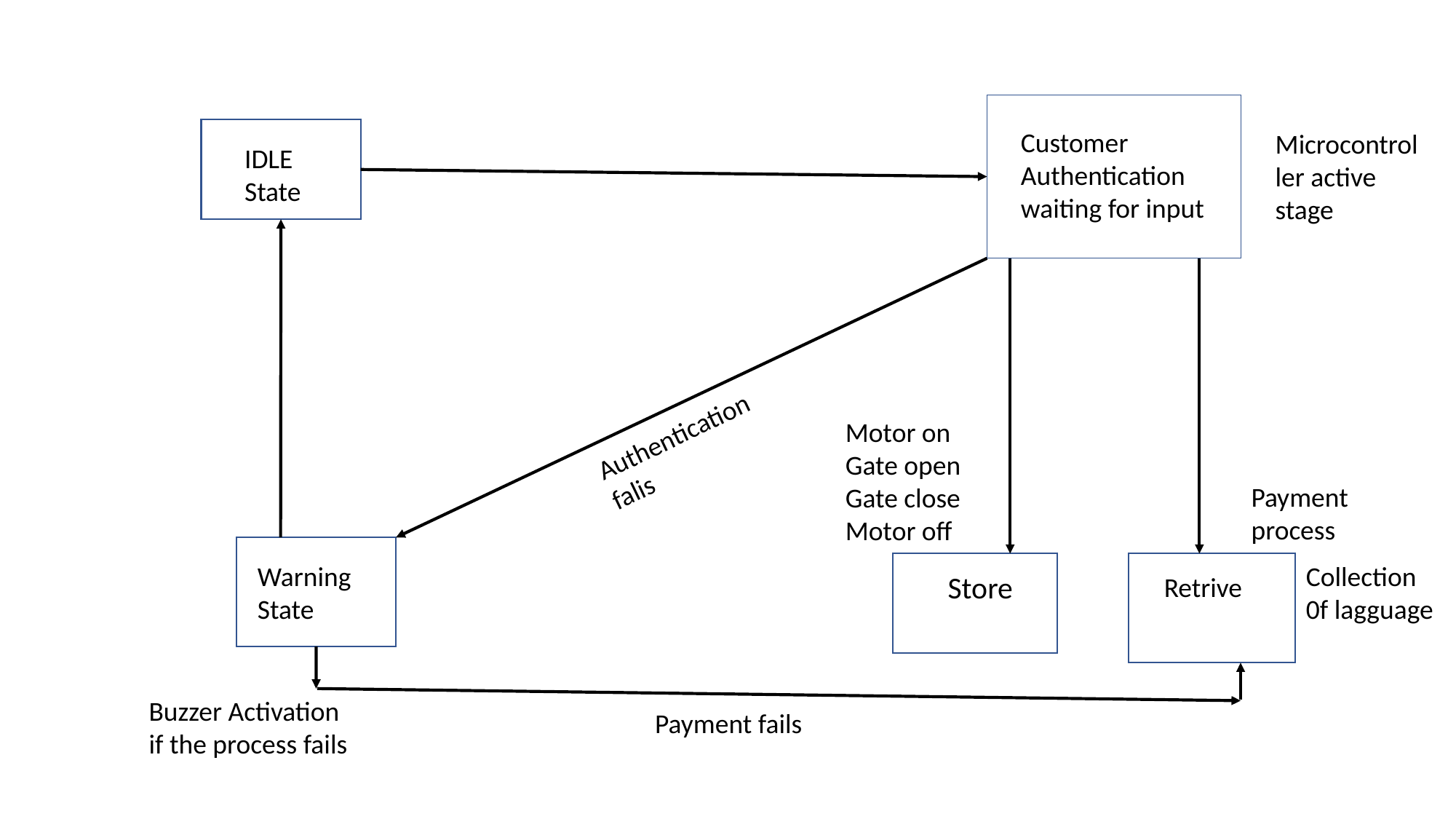

Customer Authentication  waiting for input
Microcontroller active stage
IDLE State
Authentication falis
Motor on
Gate open
Gate close
Motor off
Payment process

Collection 0f lagguage
Warning State
Store
Retrive
Buzzer Activation if the process fails
Payment fails